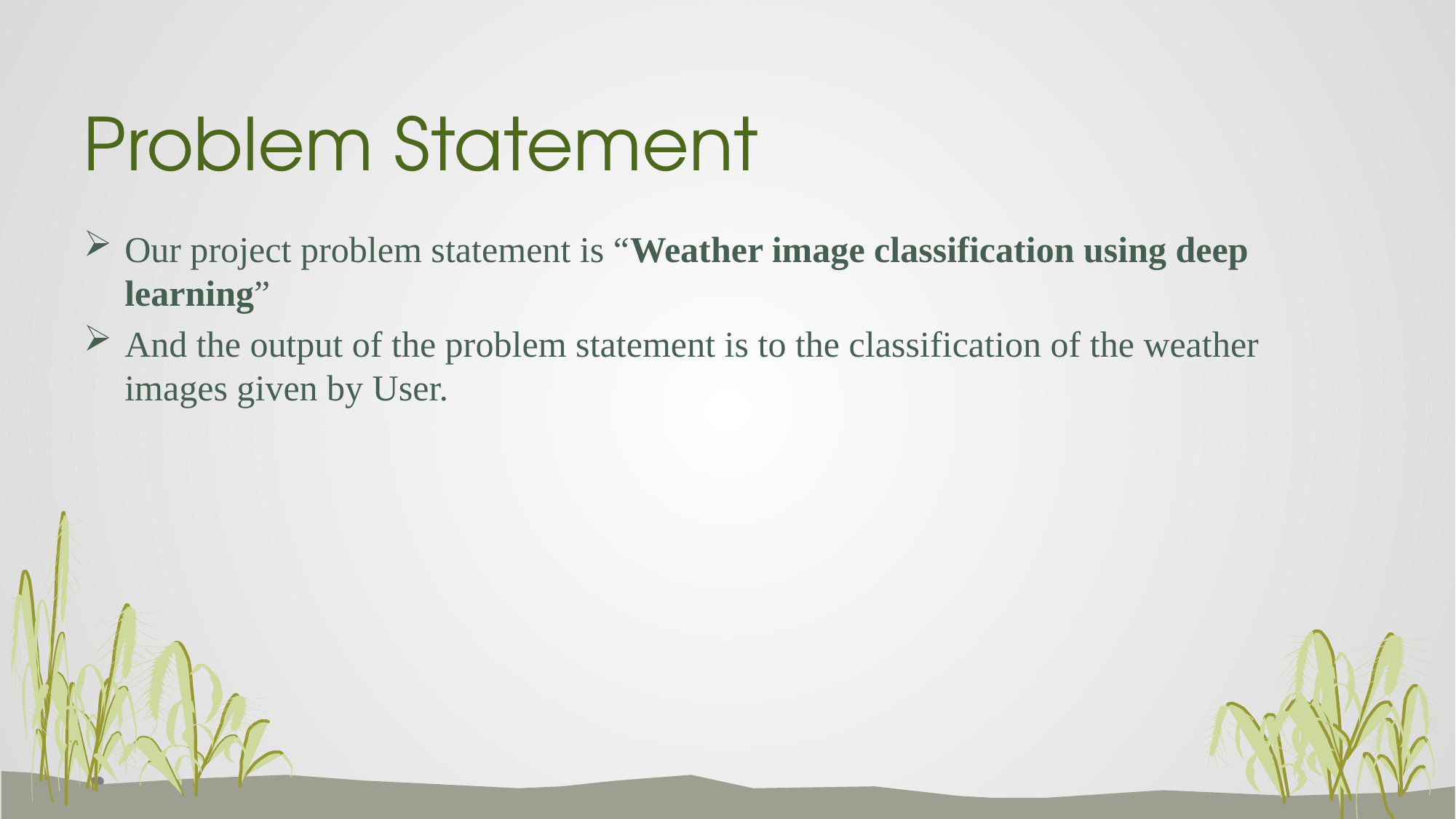

# Problem Statement
Our project problem statement is “Weather image classification using deep learning”
And the output of the problem statement is to the classification of the weather images given by User.